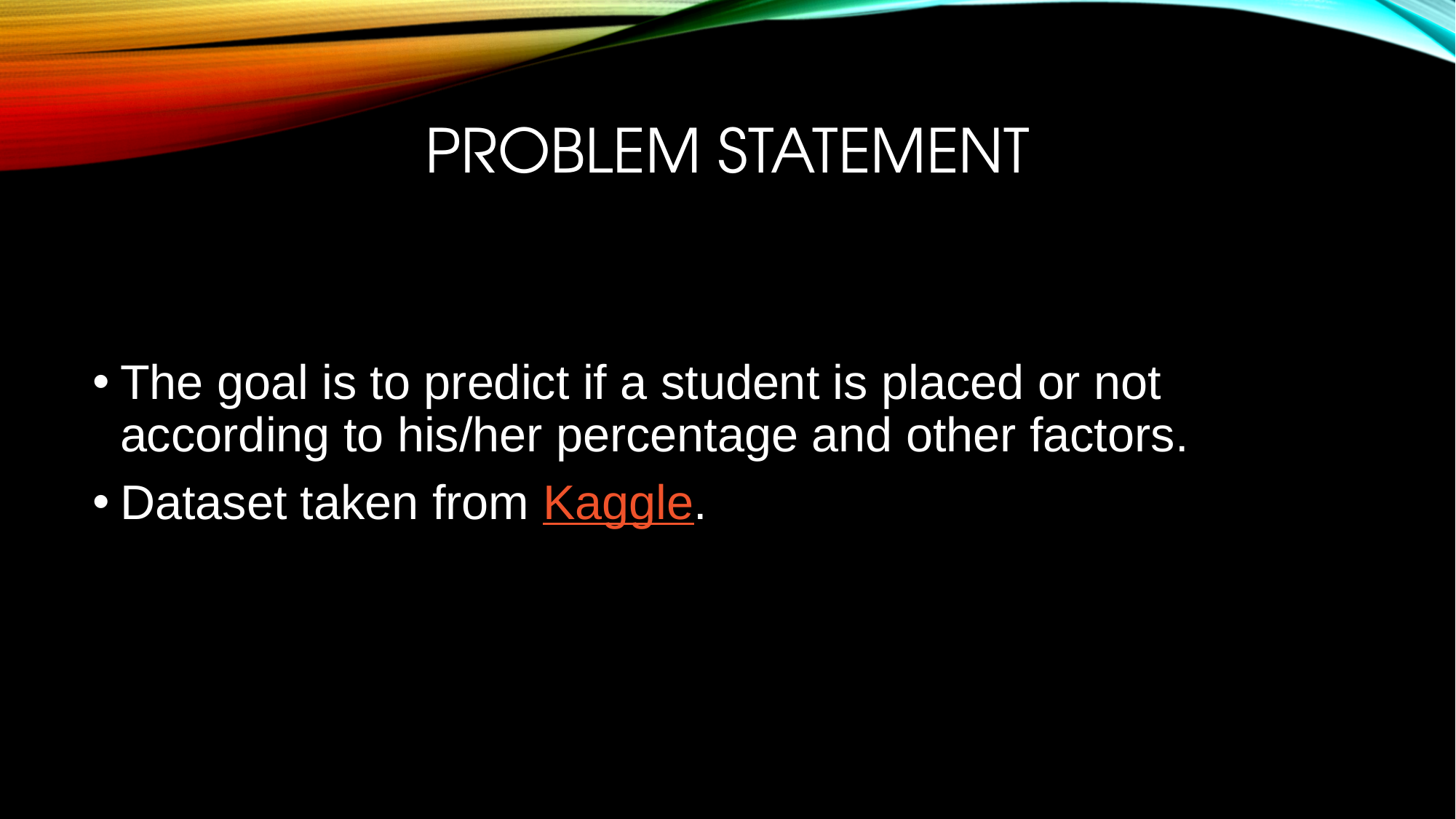

# Problem statement
The goal is to predict if a student is placed or not according to his/her percentage and other factors.
Dataset taken from Kaggle.